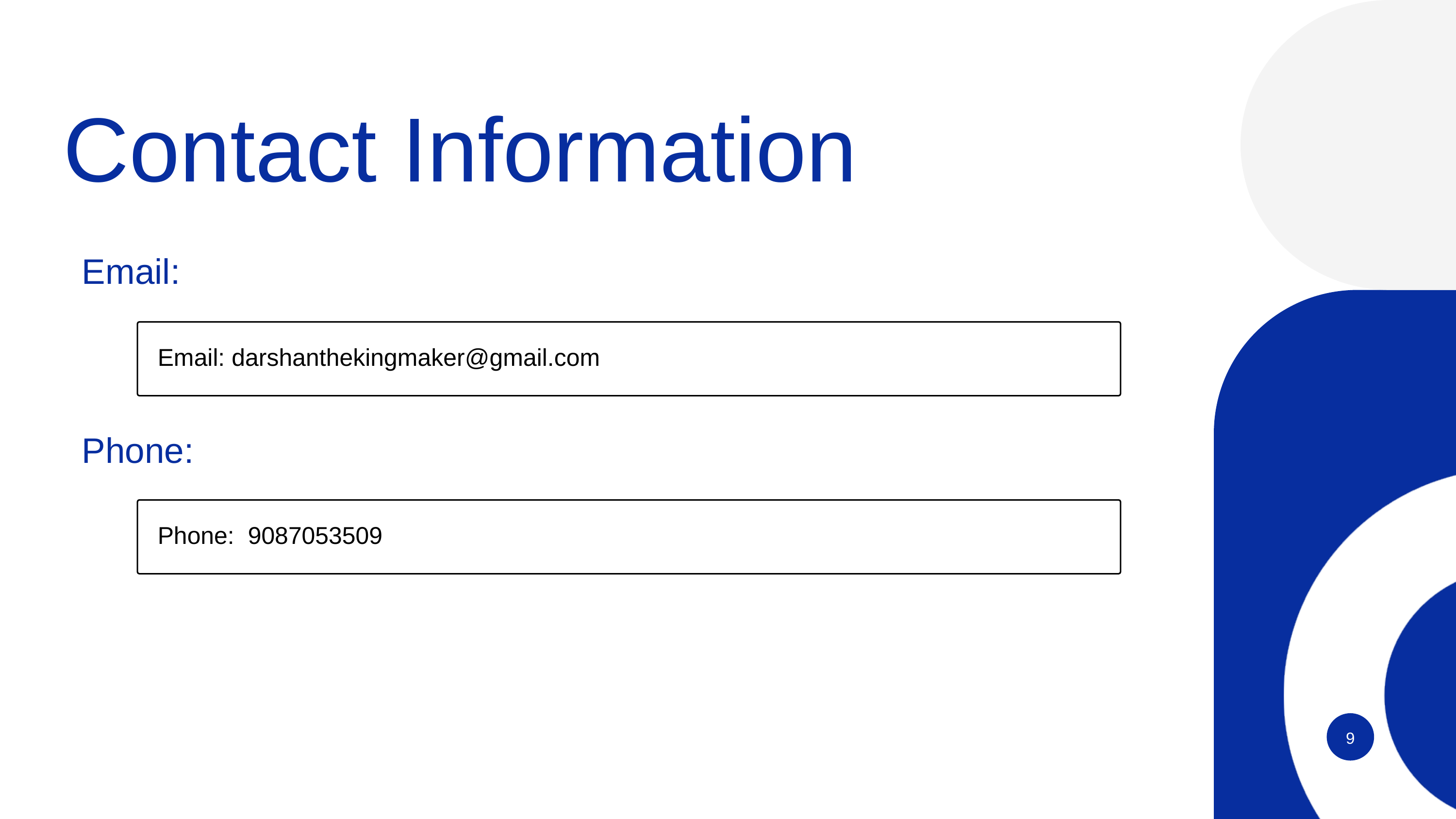

Contact Information
Email:

Email: darshanthekingmaker@gmail.com
Phone:

Phone:  9087053509

9